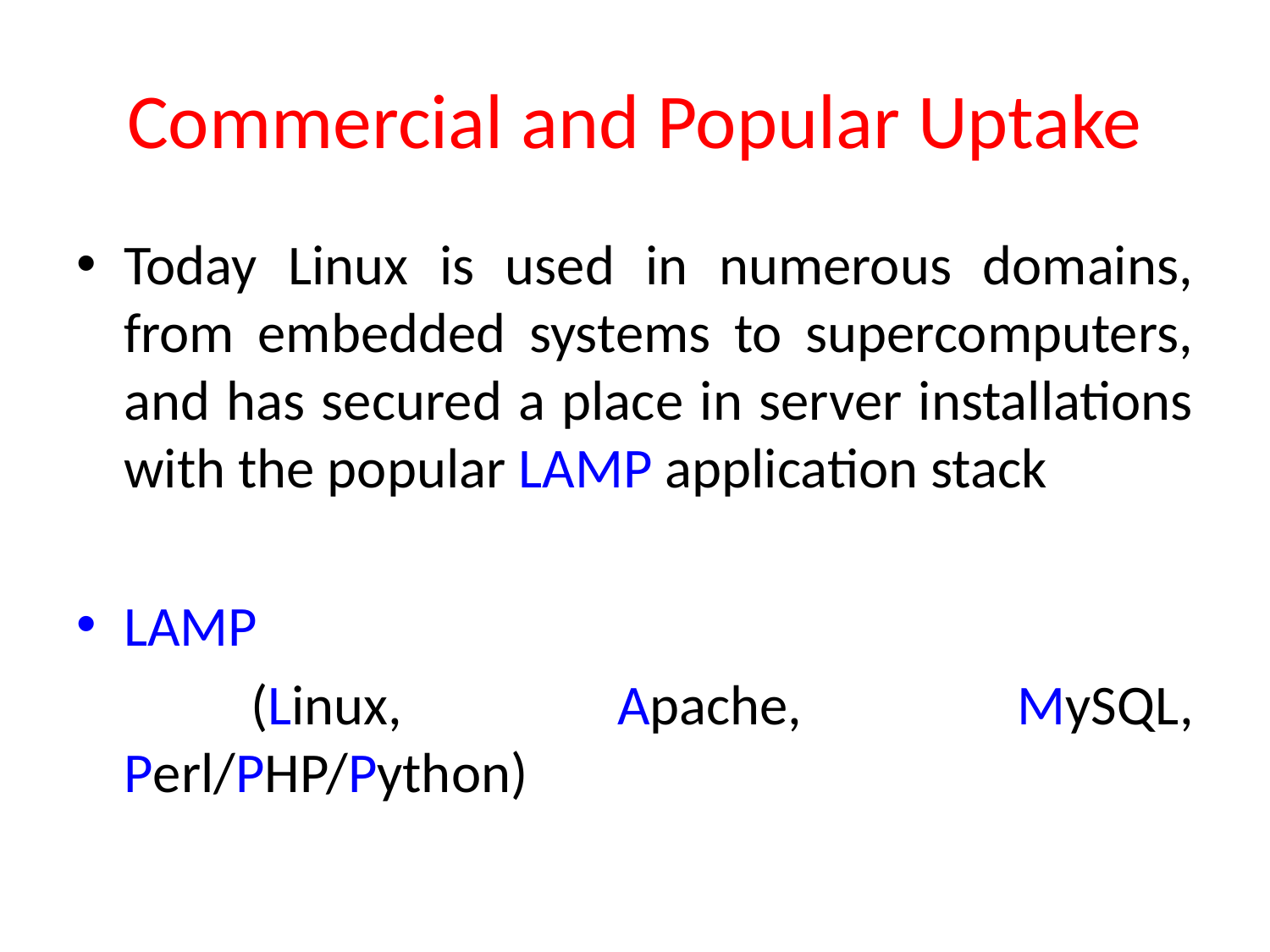

# Commercial and Popular Uptake
Today Linux is used in numerous domains, from embedded systems to supercomputers, and has secured a place in server installations with the popular LAMP application stack

LAMP
		(Linux, Apache, MySQL, Perl/PHP/Python)